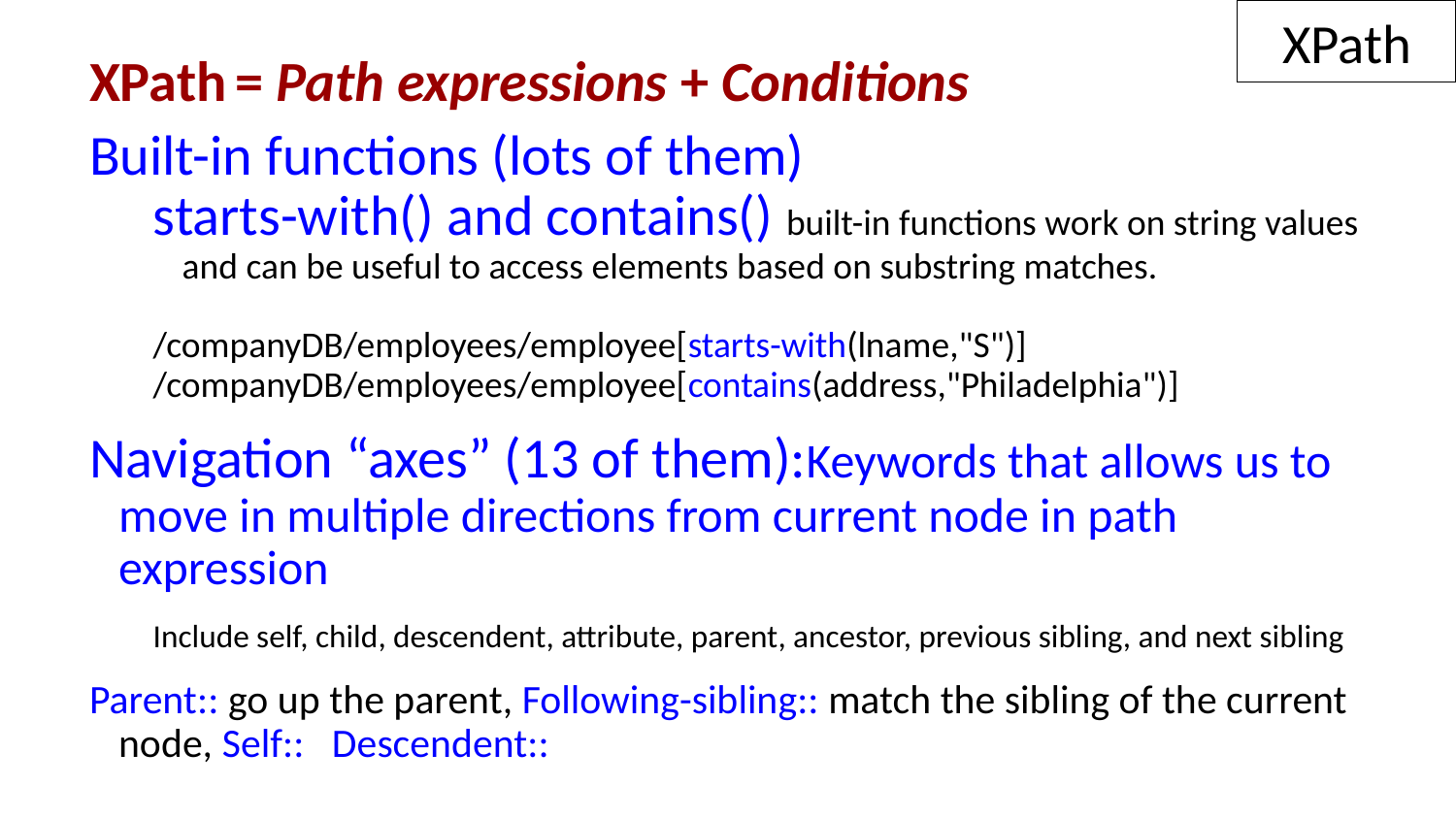

XPath
XPath
Built-in functions (lots of them)
starts-with() and contains() built-in functions work on string values and can be useful to access elements based on substring matches.

/companyDB/employees/employee[starts-with(lname,"S")]
/companyDB/employees/employee[contains(address,"Philadelphia")]
Navigation “axes” (13 of them):Keywords that allows us to move in multiple directions from current node in path expression
Include self, child, descendent, attribute, parent, ancestor, previous sibling, and next sibling
Parent:: go up the parent, Following-sibling:: match the sibling of the current node, Self::   Descendent::
= Path expressions + Conditions